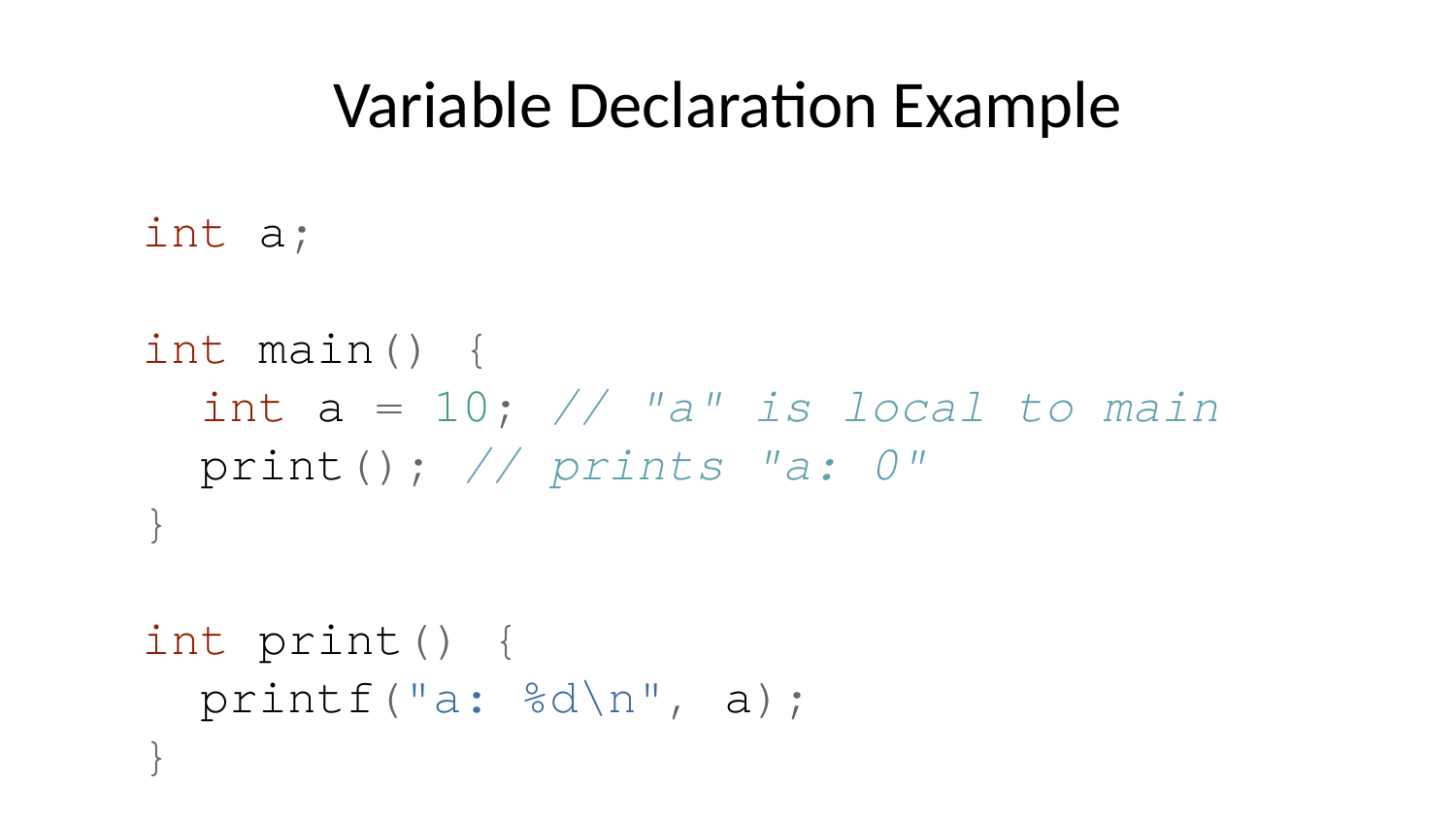

# Variable Declaration Example
int a;
int main() {
  int a = 10; // "a" is local to main
  print(); // prints "a: 0"
}
int print() {
  printf("a: %d\n", a);
}